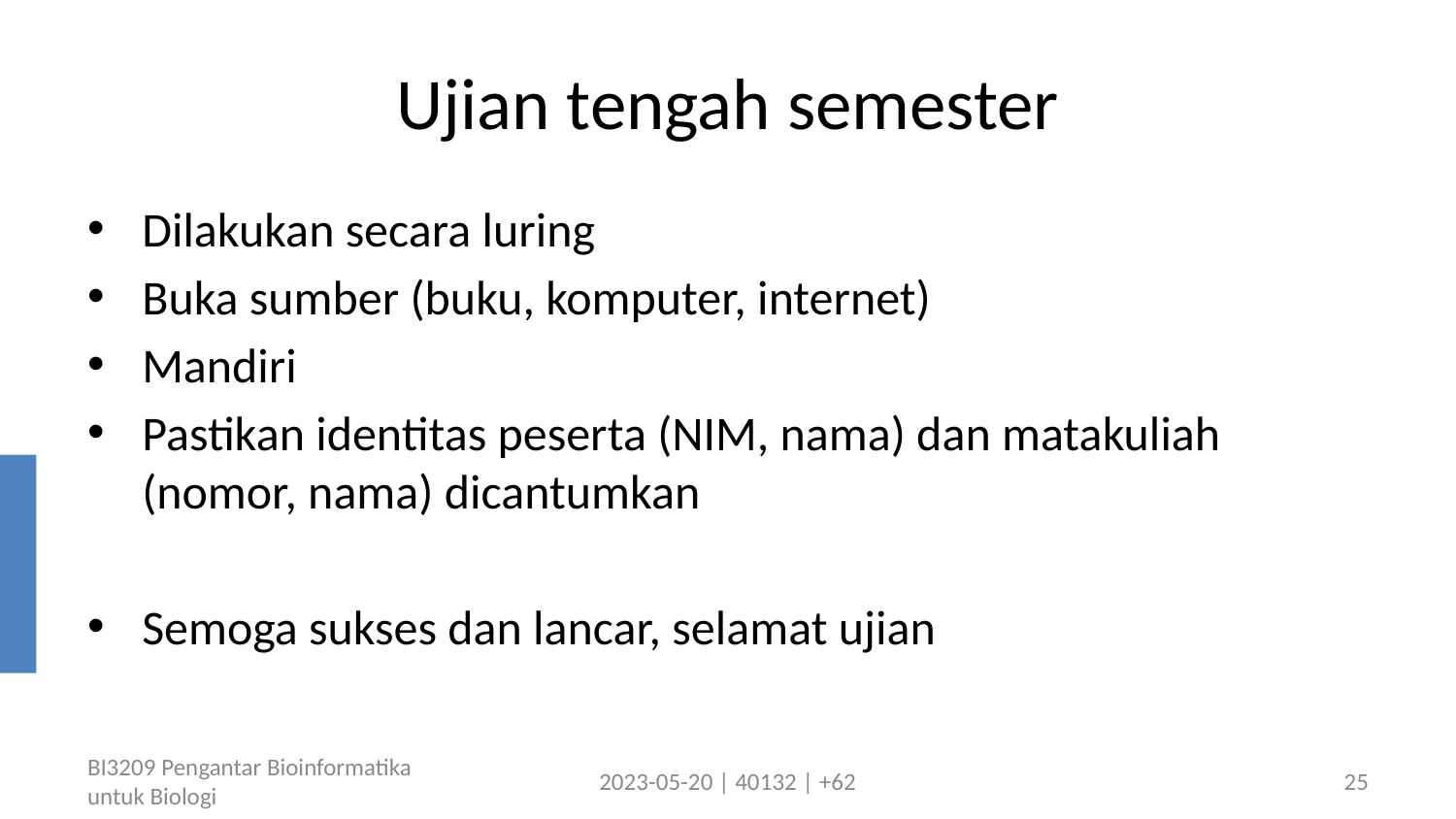

# Ujian tengah semester
Dilakukan secara luring
Buka sumber (buku, komputer, internet)
Mandiri
Pastikan identitas peserta (NIM, nama) dan matakuliah (nomor, nama) dicantumkan

Semoga sukses dan lancar, selamat ujian
BI3209 Pengantar Bioinformatika untuk Biologi
2023-05-20 | 40132 | +62
25